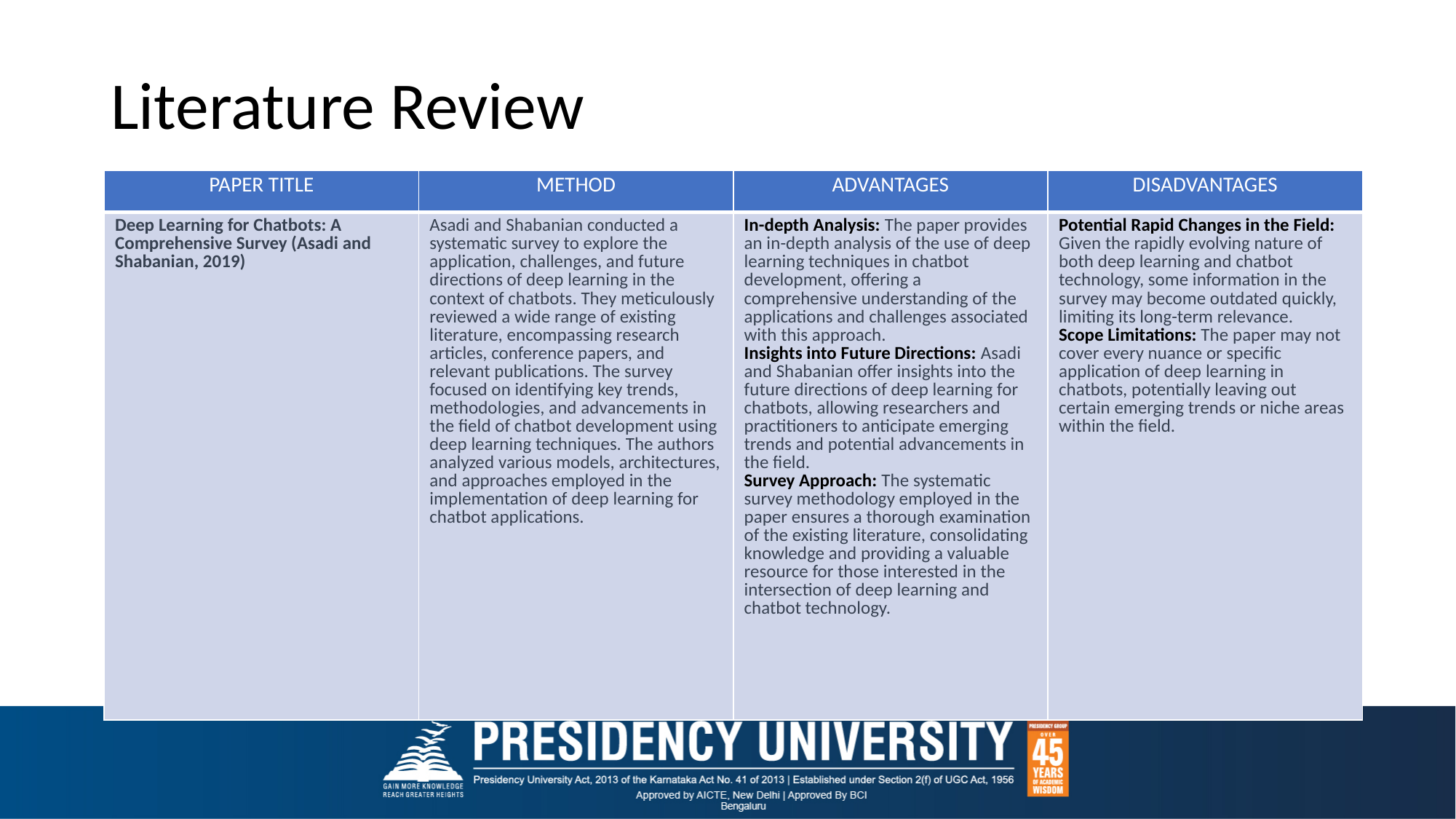

Literature Review
| PAPER TITLE | METHOD | ADVANTAGES | DISADVANTAGES |
| --- | --- | --- | --- |
| Deep Learning for Chatbots: A Comprehensive Survey (Asadi and Shabanian, 2019) | Asadi and Shabanian conducted a systematic survey to explore the application, challenges, and future directions of deep learning in the context of chatbots. They meticulously reviewed a wide range of existing literature, encompassing research articles, conference papers, and relevant publications. The survey focused on identifying key trends, methodologies, and advancements in the field of chatbot development using deep learning techniques. The authors analyzed various models, architectures, and approaches employed in the implementation of deep learning for chatbot applications. | In-depth Analysis: The paper provides an in-depth analysis of the use of deep learning techniques in chatbot development, offering a comprehensive understanding of the applications and challenges associated with this approach. Insights into Future Directions: Asadi and Shabanian offer insights into the future directions of deep learning for chatbots, allowing researchers and practitioners to anticipate emerging trends and potential advancements in the field. Survey Approach: The systematic survey methodology employed in the paper ensures a thorough examination of the existing literature, consolidating knowledge and providing a valuable resource for those interested in the intersection of deep learning and chatbot technology. | Potential Rapid Changes in the Field: Given the rapidly evolving nature of both deep learning and chatbot technology, some information in the survey may become outdated quickly, limiting its long-term relevance. Scope Limitations: The paper may not cover every nuance or specific application of deep learning in chatbots, potentially leaving out certain emerging trends or niche areas within the field. |